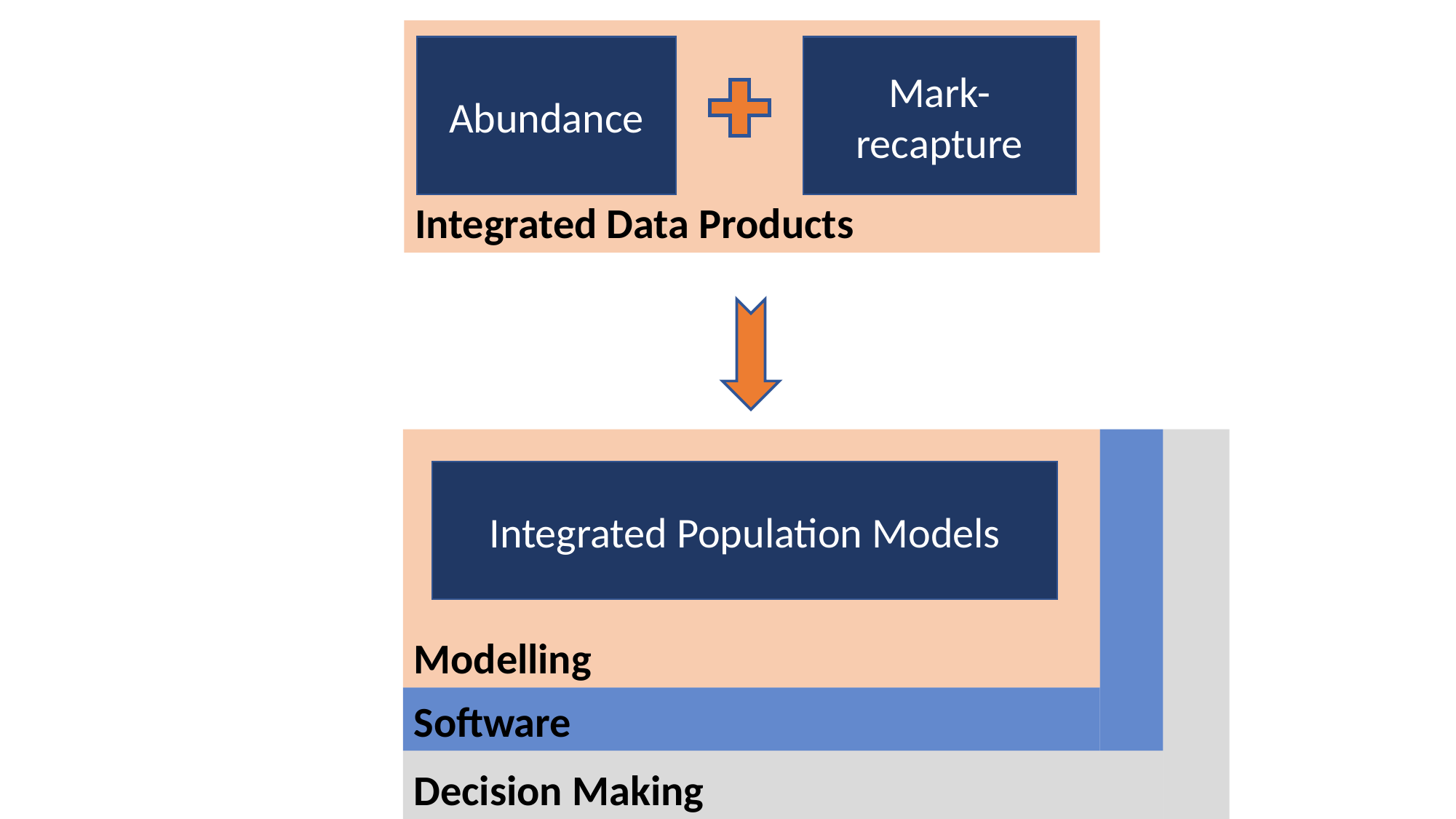

Integrated Data Products
Abundance
Mark-recapture

Modelling

Integrated Population Models
Software
Decision Making